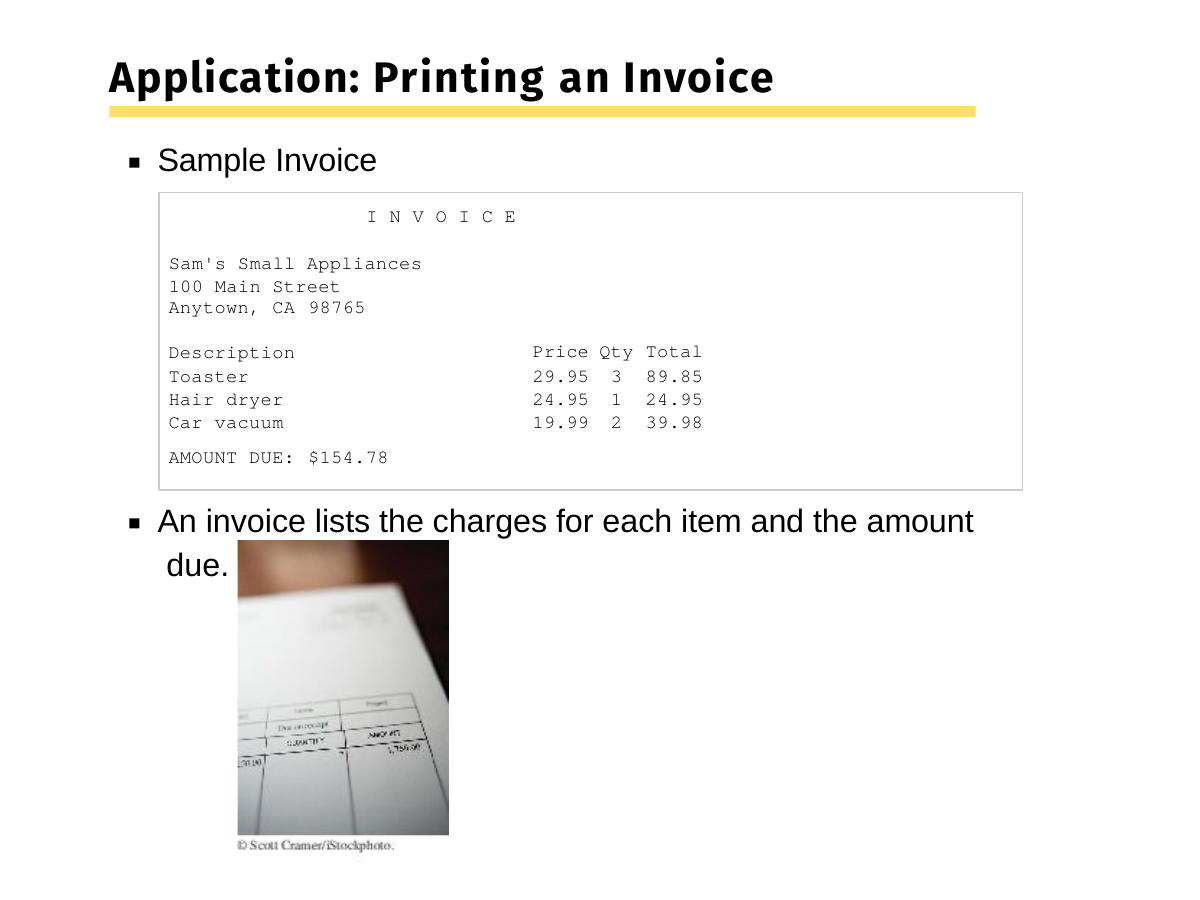

# Application: Printing an Invoice

Sample Invoice

I N V O I C E

Sam's Small Appliances
100 Main Street
| Anytown, CA Description | 98765 | Price | Qty | Total |
| --- | --- | --- | --- | --- |
| Toaster |  | 29.95 | 3 | 89.85 |
| Hair dryer |  | 24.95 | 1 | 24.95 |
| Car vacuum |  | 19.99 | 2 | 39.98 |
| AMOUNT DUE: | $154.78 |  |  |  |
An invoice lists the charges for each item and the amount  due.